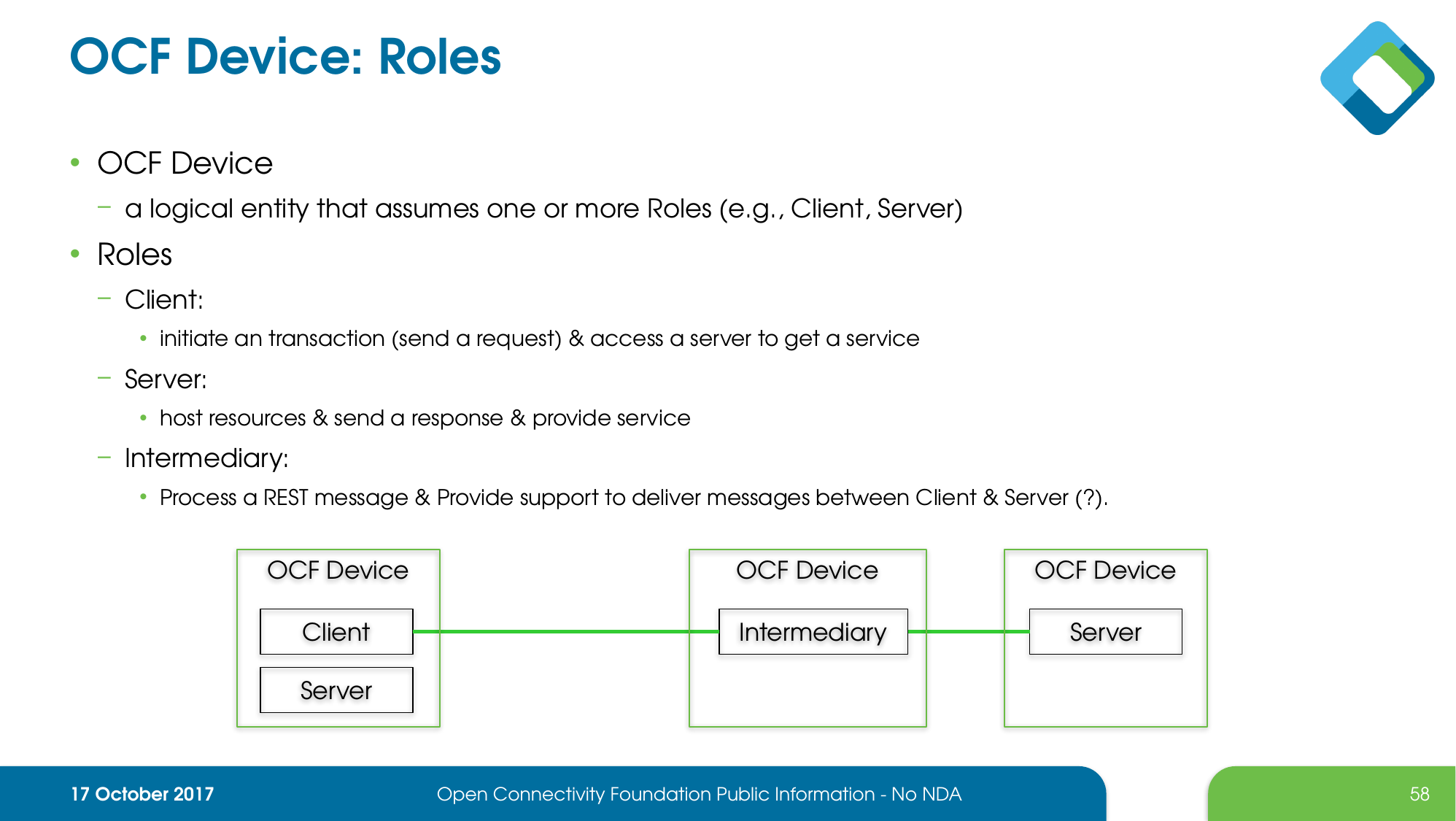

# OCF Device: Roles
OCF Device
a logical entity that assumes one or more Roles (e.g., Client, Server)
Roles
Client:
initiate an transaction (send a request) & access a server to get a service
Server:
host resources & send a response & provide service
Intermediary:
Process a REST message & Provide support to deliver messages between Client & Server (?).
OCF Device
OCF Device
OCF Device
Client
Intermediary
Server
Server
17 October 2017
Open Connectivity Foundation Public Information - No NDA
58